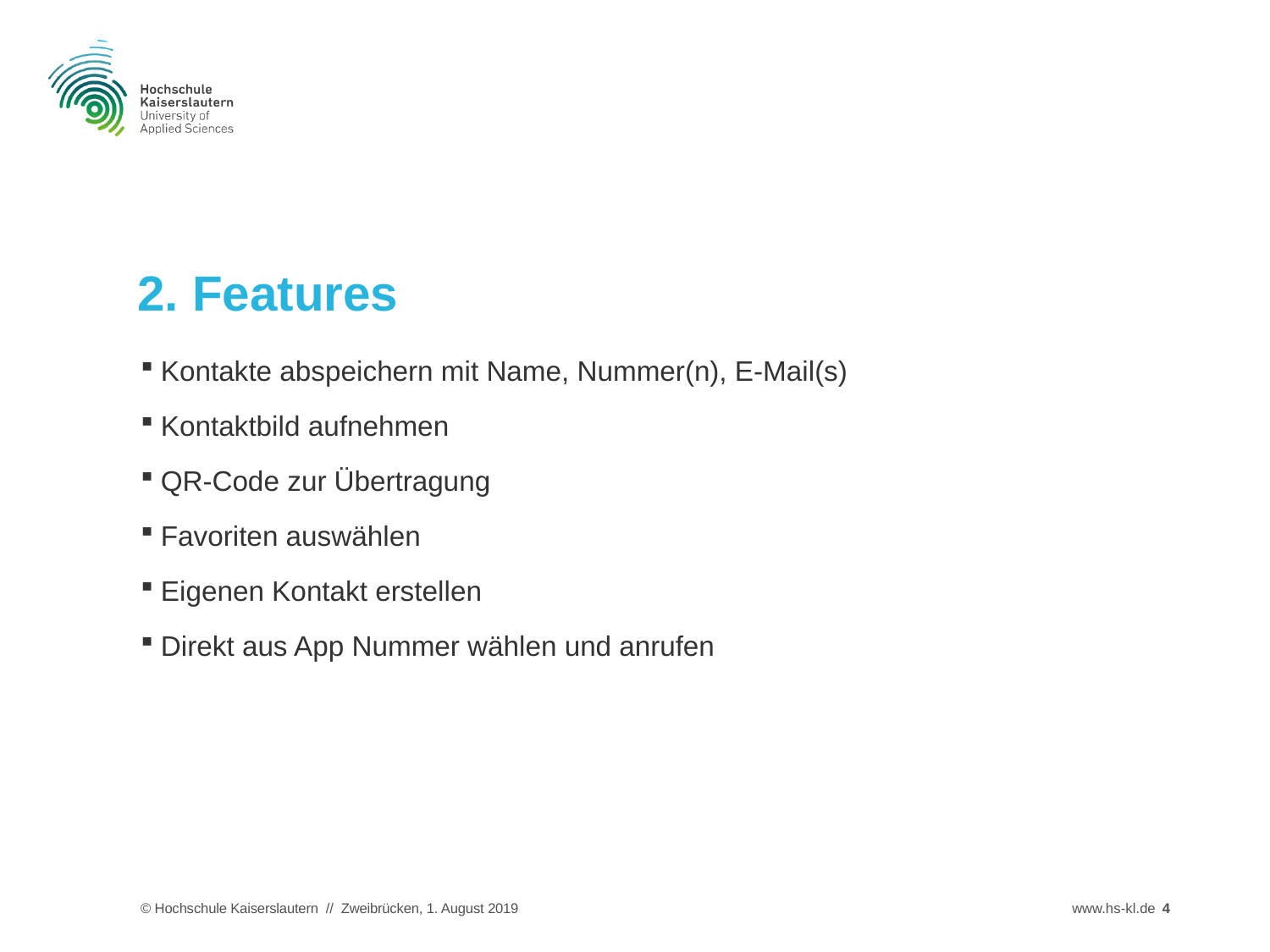

# 2. Features
Kontakte abspeichern mit Name, Nummer(n), E-Mail(s)
Kontaktbild aufnehmen
QR-Code zur Übertragung
Favoriten auswählen
Eigenen Kontakt erstellen
Direkt aus App Nummer wählen und anrufen
© Hochschule Kaiserslautern  //  Zweibrücken, 1. August 2019